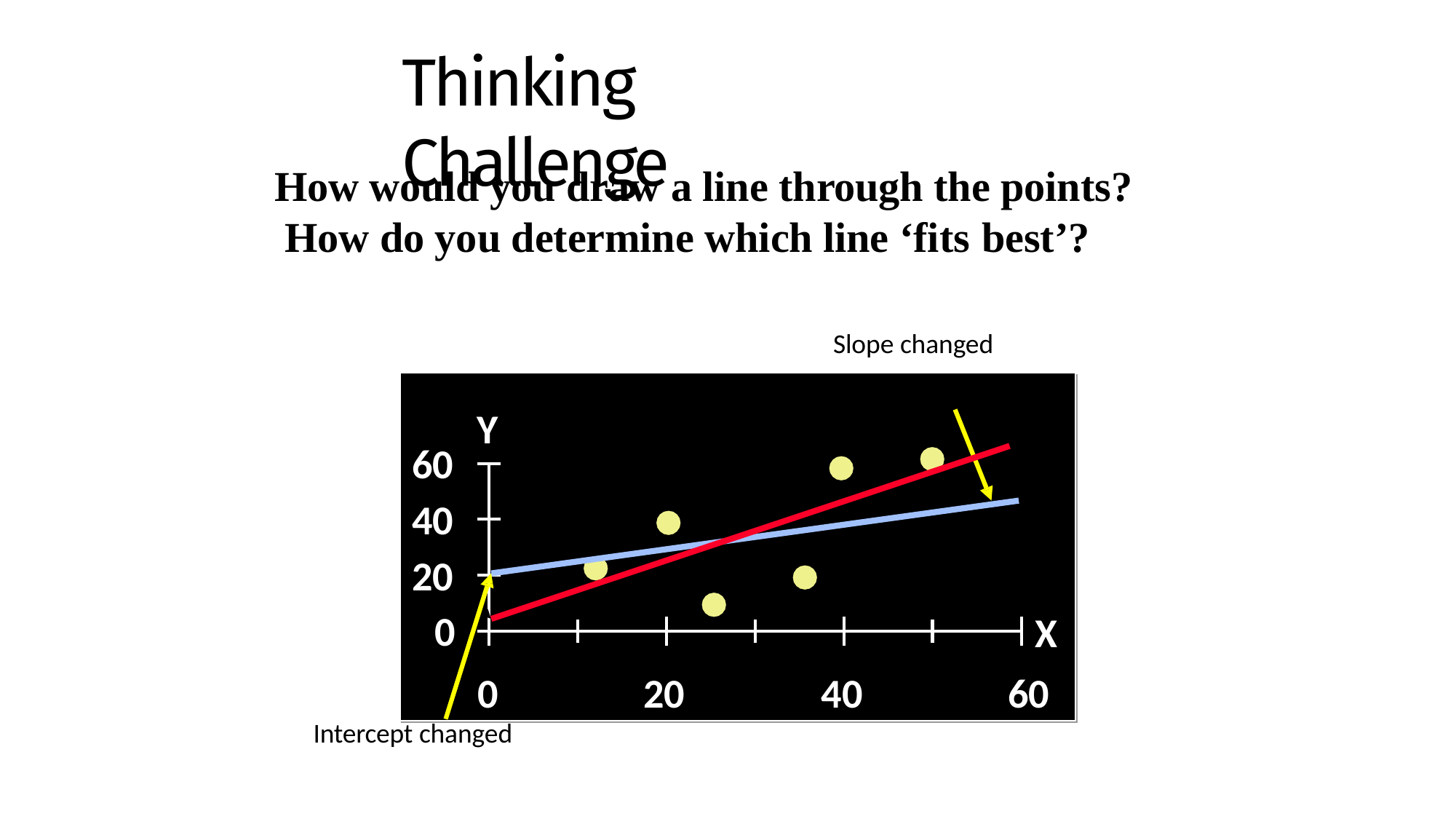

# Thinking Challenge
How would you draw a line through the points?  How do you determine which line ‘fits best’?
Slope changed

Y

60
40
20
0

X  60
0
20
40
Intercept changed